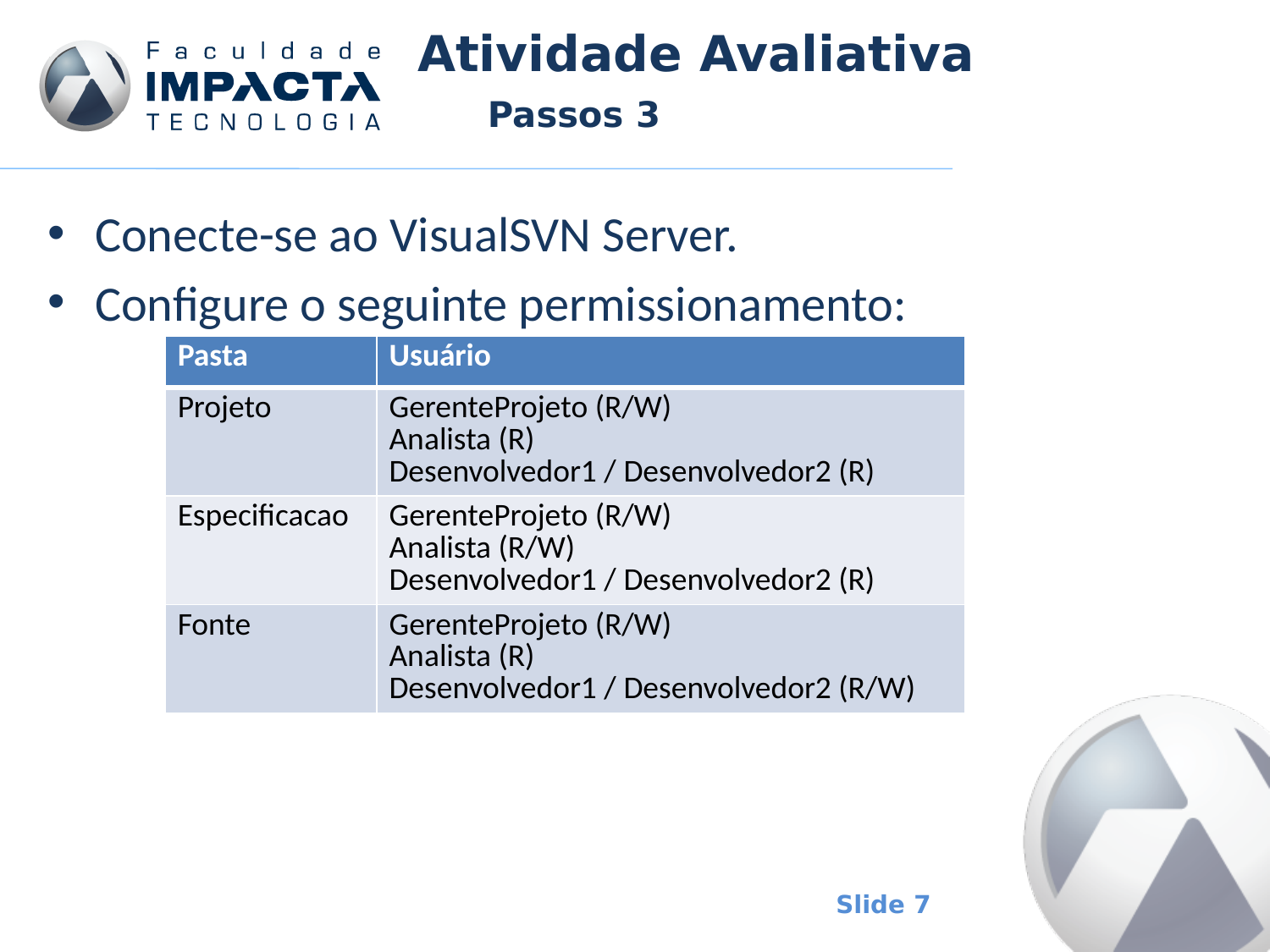

# Atividade Avaliativa
Passos 3
Conecte-se ao VisualSVN Server.
Configure o seguinte permissionamento:
| Pasta | Usuário |
| --- | --- |
| Projeto | GerenteProjeto (R/W) Analista (R) Desenvolvedor1 / Desenvolvedor2 (R) |
| Especificacao | GerenteProjeto (R/W) Analista (R/W) Desenvolvedor1 / Desenvolvedor2 (R) |
| Fonte | GerenteProjeto (R/W) Analista (R) Desenvolvedor1 / Desenvolvedor2 (R/W) |